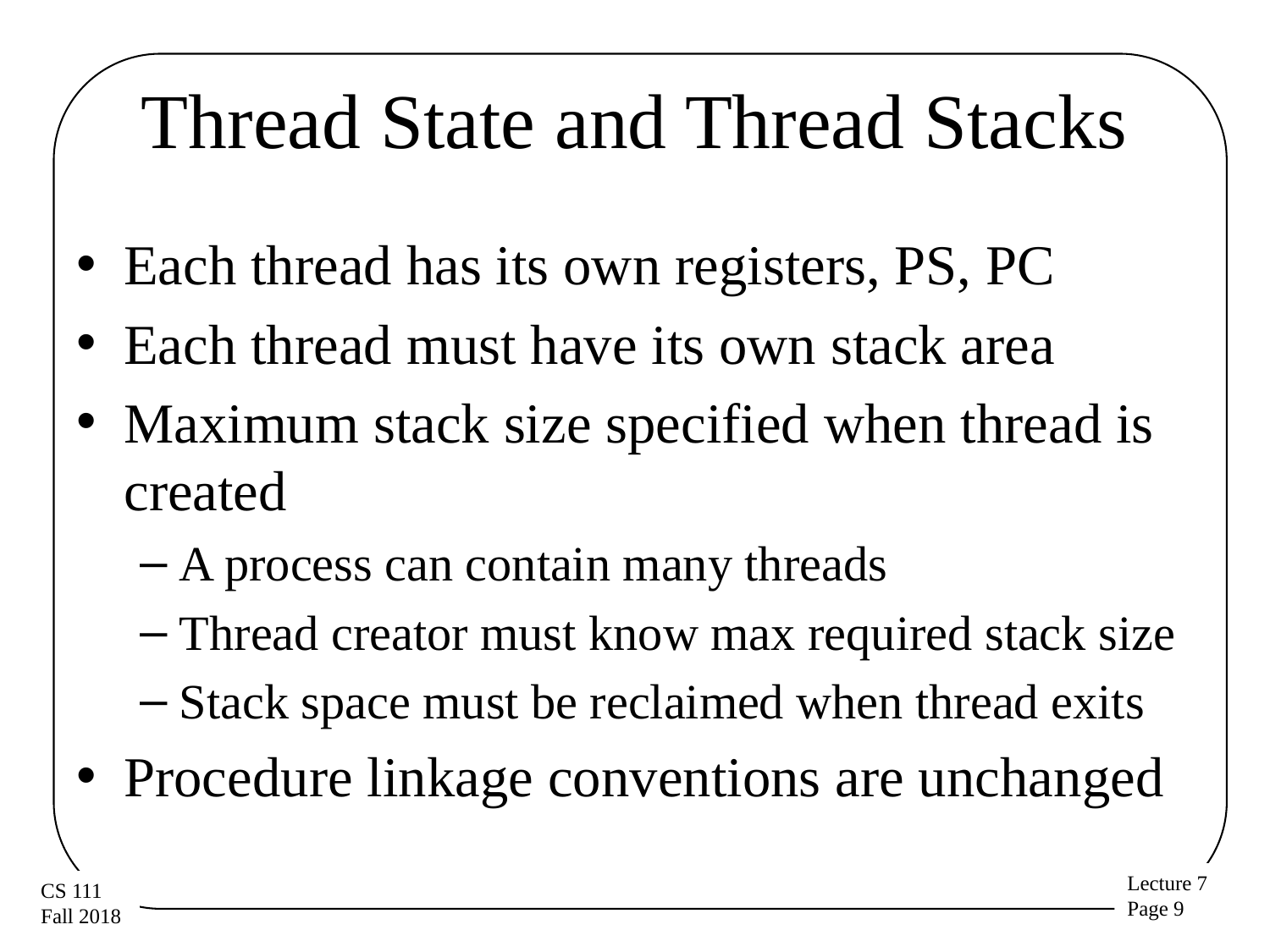

# Thread State and Thread Stacks
Each thread has its own registers, PS, PC
Each thread must have its own stack area
Maximum stack size specified when thread is created
A process can contain many threads
Thread creator must know max required stack size
Stack space must be reclaimed when thread exits
Procedure linkage conventions are unchanged